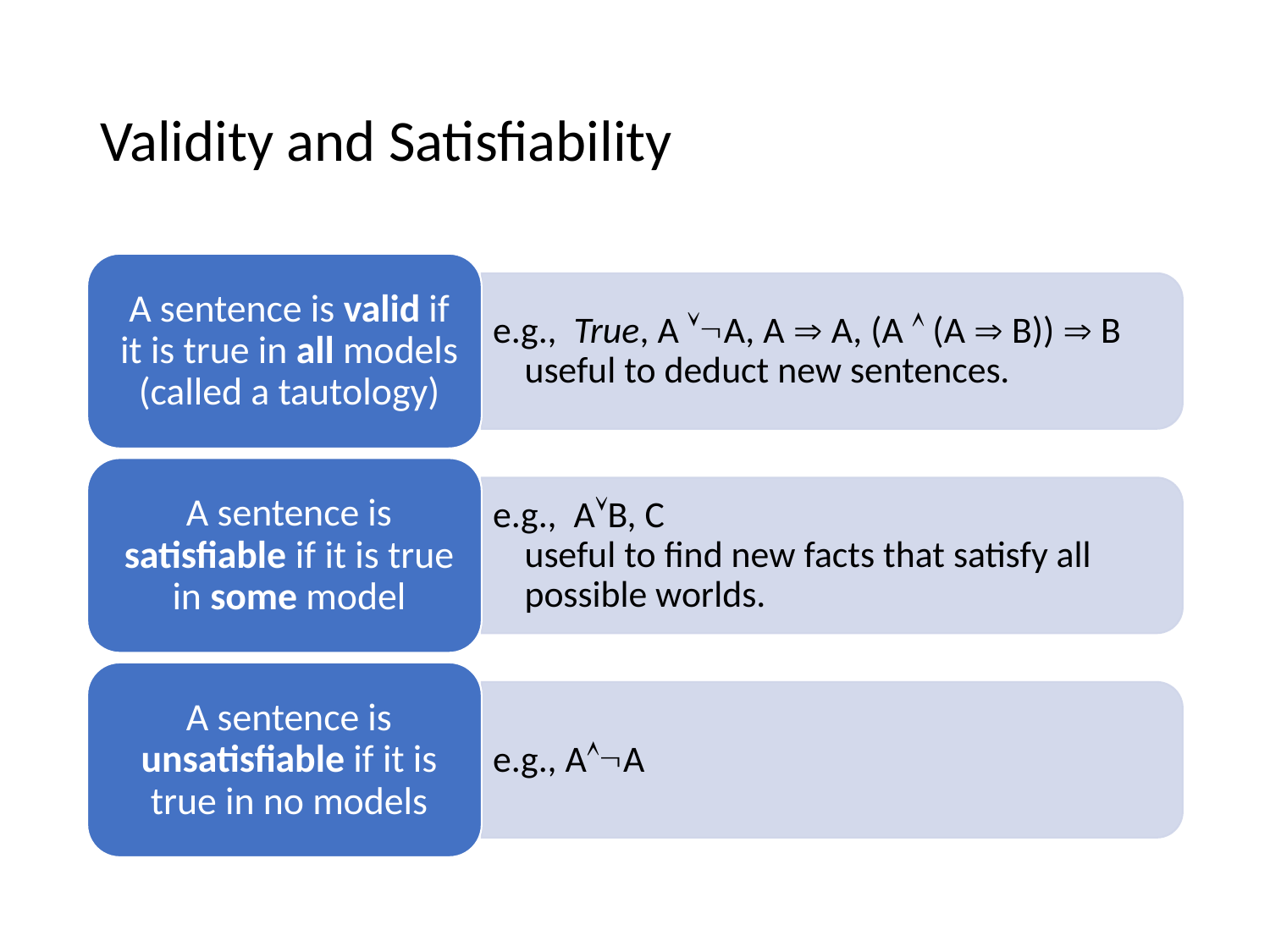

# Validity and Satisfiability
e.g.,  True, A ∨¬A, A ⇒ A, (A ∧ (A ⇒ B)) ⇒ B
useful to deduct new sentences.
A sentence is valid if it is true in all models (called a tautology)
e.g.,  A∨B, C
useful to find new facts that satisfy all possible worlds.
A sentence is satisfiable if it is true in some model
e.g., A∧¬A
A sentence is unsatisfiable if it is true in no models